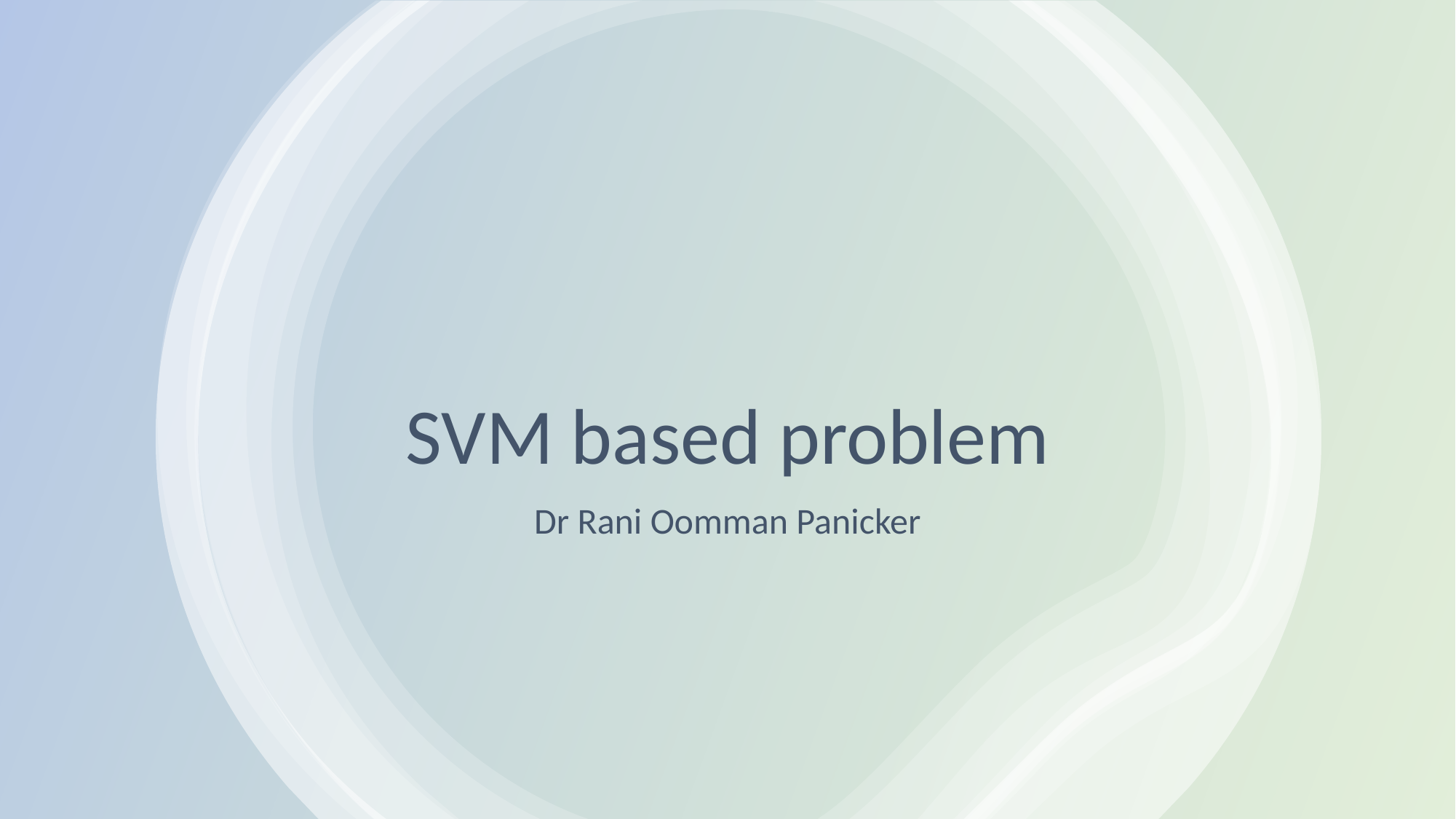

# SVM based problem
Dr Rani Oomman Panicker